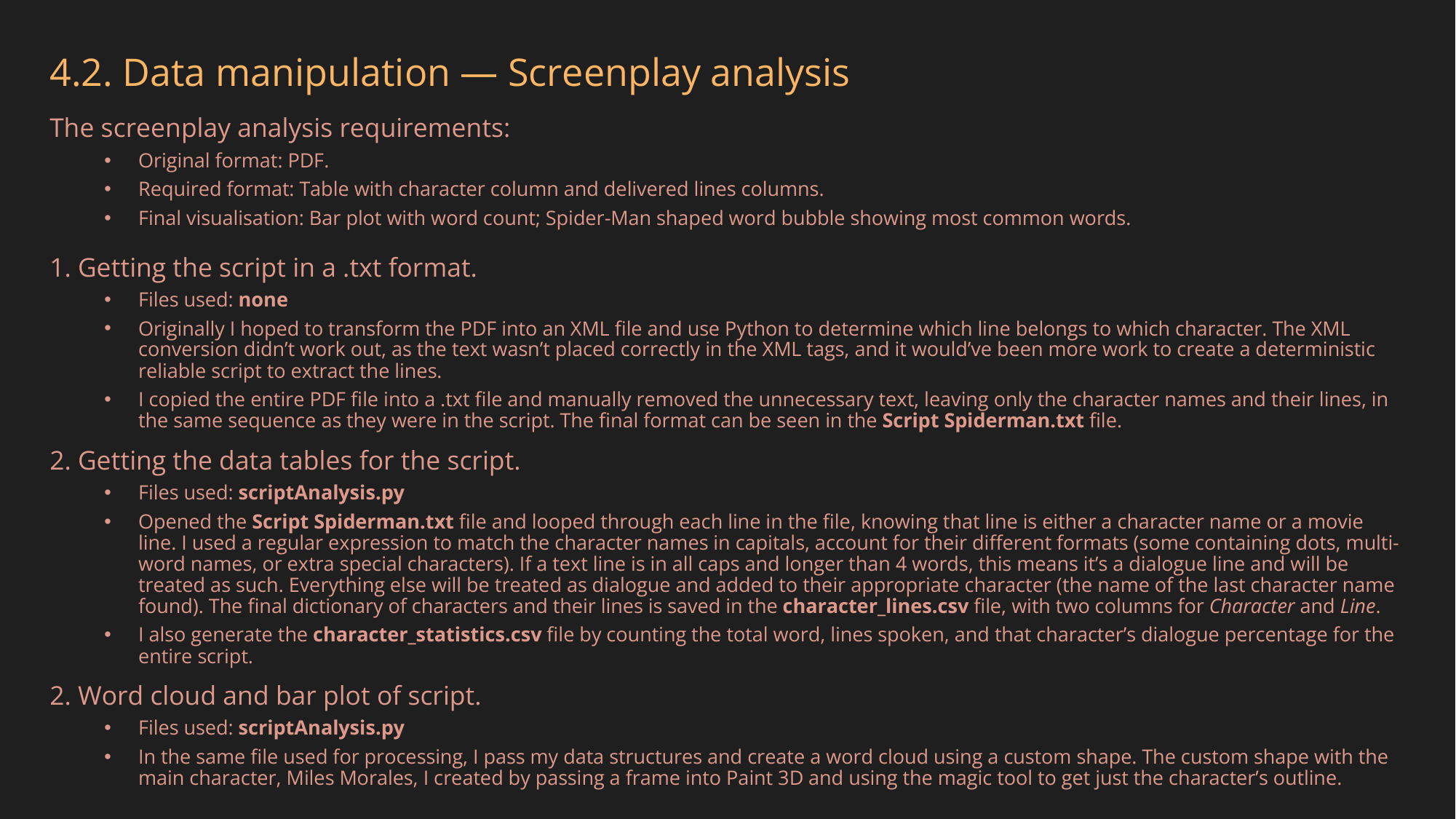

4.2. Data manipulation — Screenplay analysis
The screenplay analysis requirements:
Original format: PDF.
Required format: Table with character column and delivered lines columns.
Final visualisation: Bar plot with word count; Spider-Man shaped word bubble showing most common words.
1. Getting the script in a .txt format.
Files used: none
Originally I hoped to transform the PDF into an XML file and use Python to determine which line belongs to which character. The XML conversion didn’t work out, as the text wasn’t placed correctly in the XML tags, and it would’ve been more work to create a deterministic reliable script to extract the lines.
I copied the entire PDF file into a .txt file and manually removed the unnecessary text, leaving only the character names and their lines, in the same sequence as they were in the script. The final format can be seen in the Script Spiderman.txt file.
2. Getting the data tables for the script.
Files used: scriptAnalysis.py
Opened the Script Spiderman.txt file and looped through each line in the file, knowing that line is either a character name or a movie line. I used a regular expression to match the character names in capitals, account for their different formats (some containing dots, multi-word names, or extra special characters). If a text line is in all caps and longer than 4 words, this means it’s a dialogue line and will be treated as such. Everything else will be treated as dialogue and added to their appropriate character (the name of the last character name found). The final dictionary of characters and their lines is saved in the character_lines.csv file, with two columns for Character and Line.
I also generate the character_statistics.csv file by counting the total word, lines spoken, and that character’s dialogue percentage for the entire script.
2. Word cloud and bar plot of script.
Files used: scriptAnalysis.py
In the same file used for processing, I pass my data structures and create a word cloud using a custom shape. The custom shape with the main character, Miles Morales, I created by passing a frame into Paint 3D and using the magic tool to get just the character’s outline.